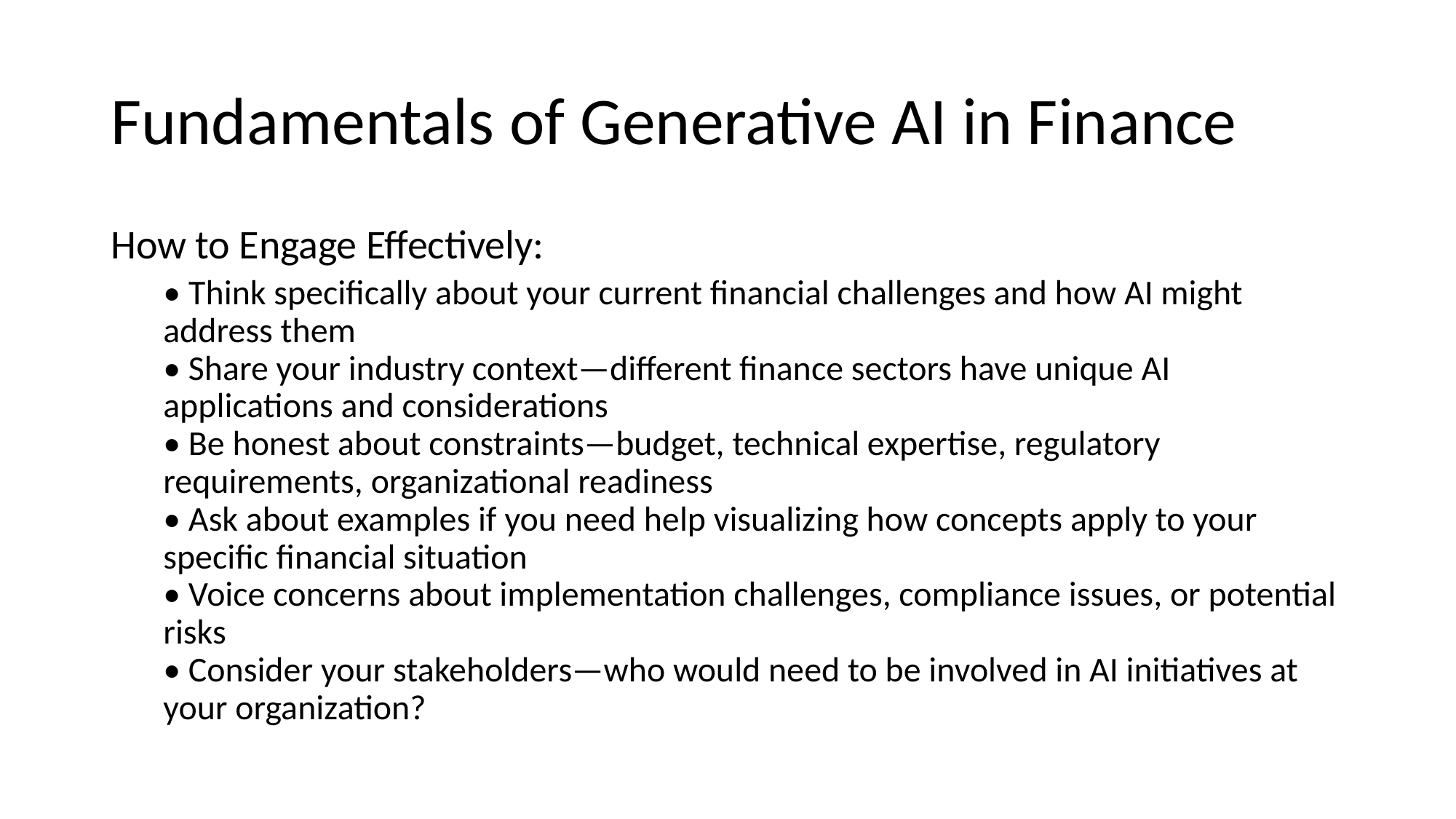

# Fundamentals of Generative AI in Finance
How to Engage Effectively:
• Think specifically about your current financial challenges and how AI might address them
• Share your industry context—different finance sectors have unique AI applications and considerations
• Be honest about constraints—budget, technical expertise, regulatory requirements, organizational readiness
• Ask about examples if you need help visualizing how concepts apply to your specific financial situation
• Voice concerns about implementation challenges, compliance issues, or potential risks
• Consider your stakeholders—who would need to be involved in AI initiatives at your organization?